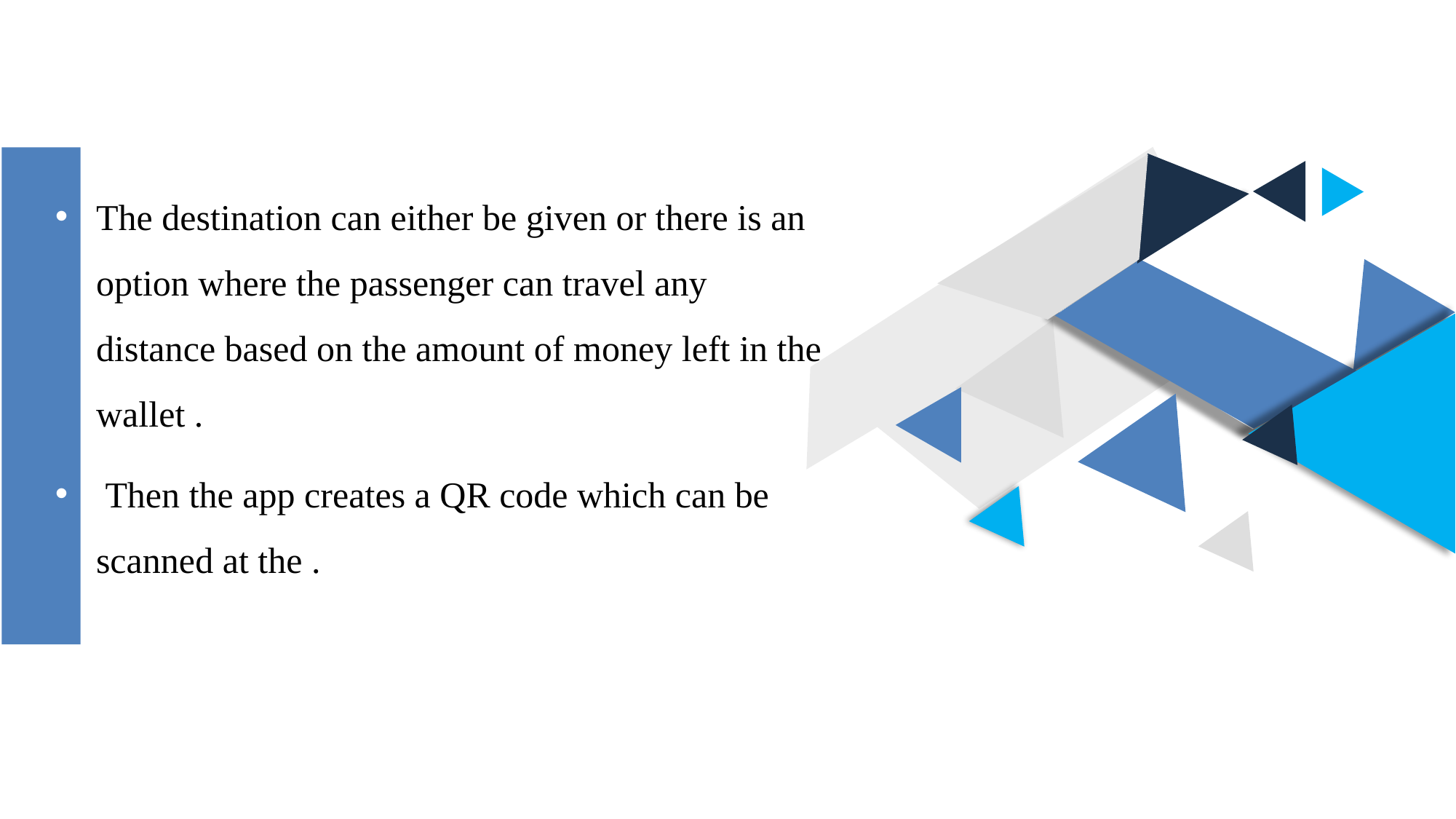

The destination can either be given or there is an option where the passenger can travel any distance based on the amount of money left in the wallet .
 Then the app creates a QR code which can be scanned at the .corresponding metro station.